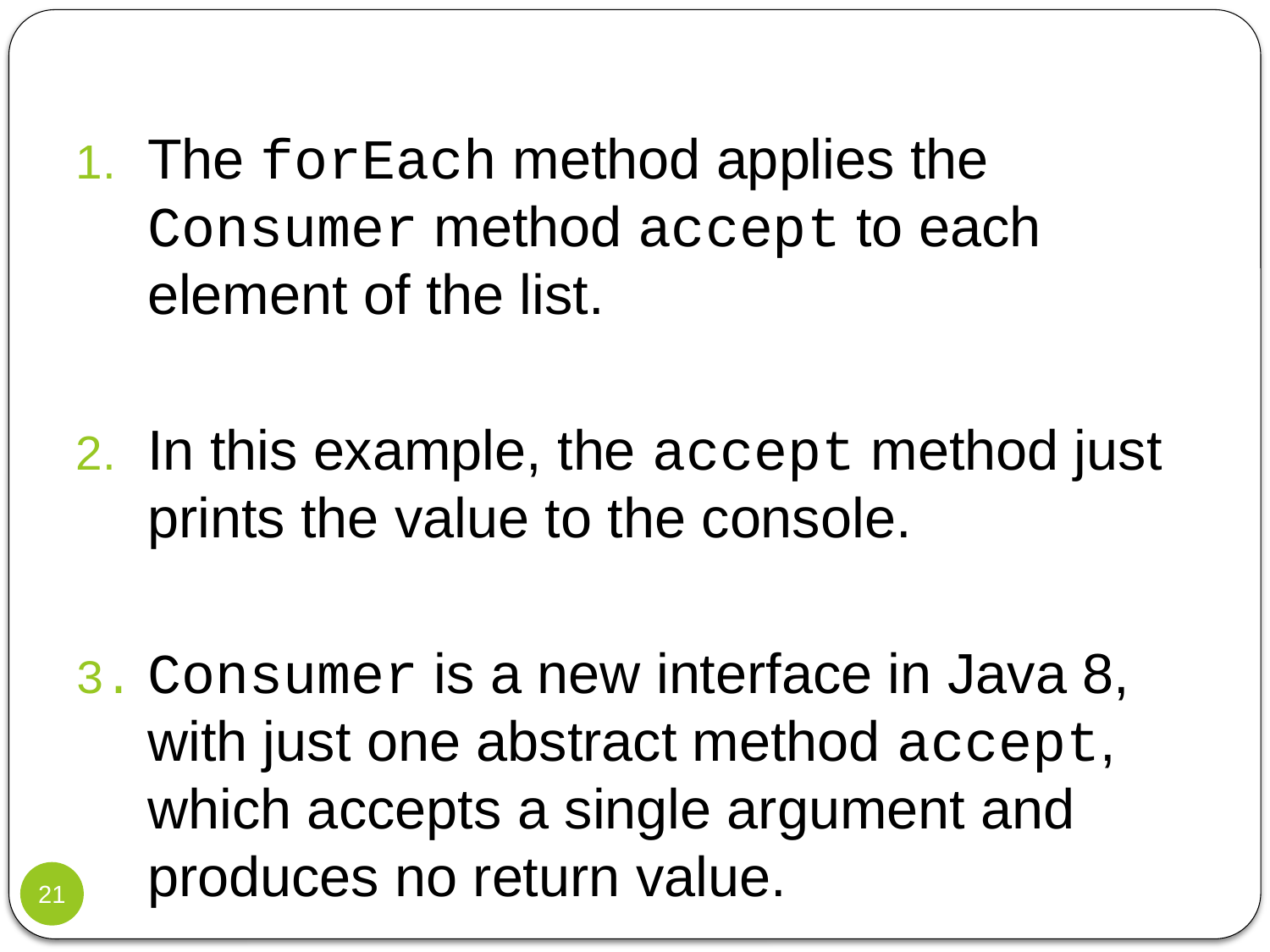

The forEach method applies the Consumer method accept to each element of the list.

In this example, the accept method just prints the value to the console.

Consumer is a new interface in Java 8, with just one abstract method accept, which accepts a single argument and produces no return value.
21